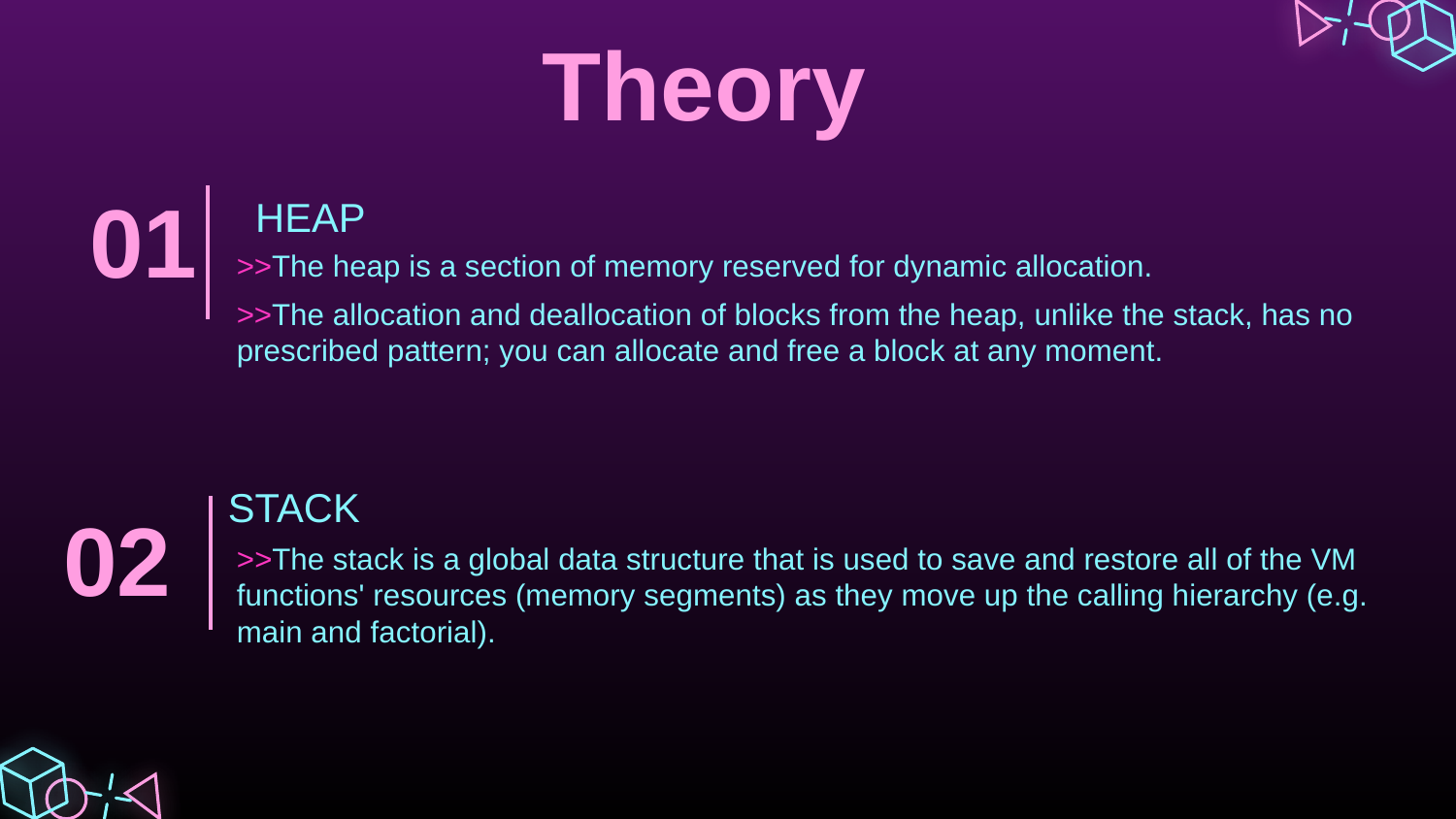

Theory
HEAP
01

>>The heap is a section of memory reserved for dynamic allocation.
>>The allocation and deallocation of blocks from the heap, unlike the stack, has no prescribed pattern; you can allocate and free a block at any moment.

STACK
02

>>The stack is a global data structure that is used to save and restore all of the VM functions' resources (memory segments) as they move up the calling hierarchy (e.g. main and factorial).